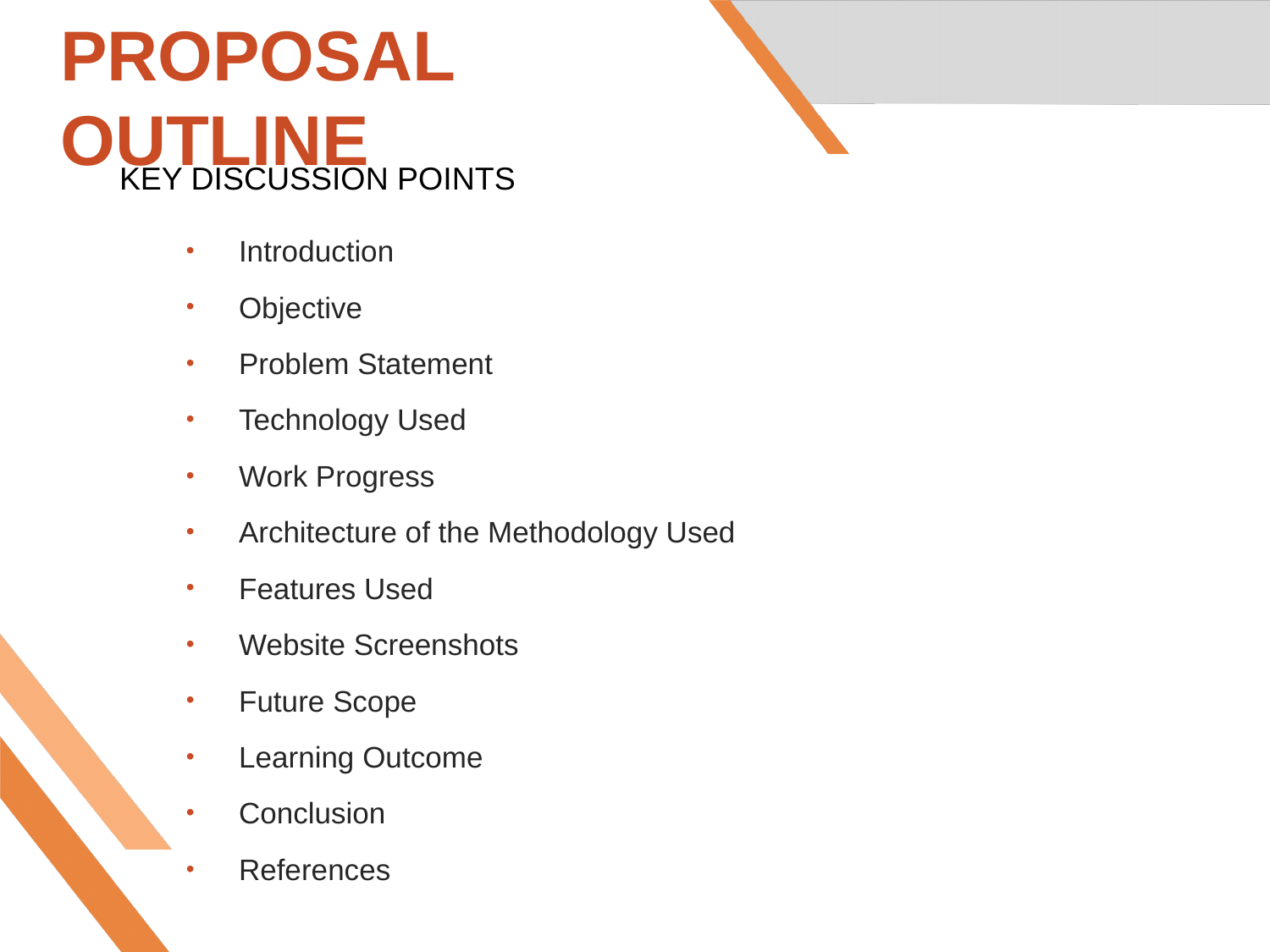

# PROPOSAL OUTLINE
KEY DISCUSSION POINTS
Introduction
Objective
Problem Statement
Technology Used
Work Progress
Architecture of the Methodology Used
Features Used
Website Screenshots
Future Scope
Learning Outcome
Conclusion
References